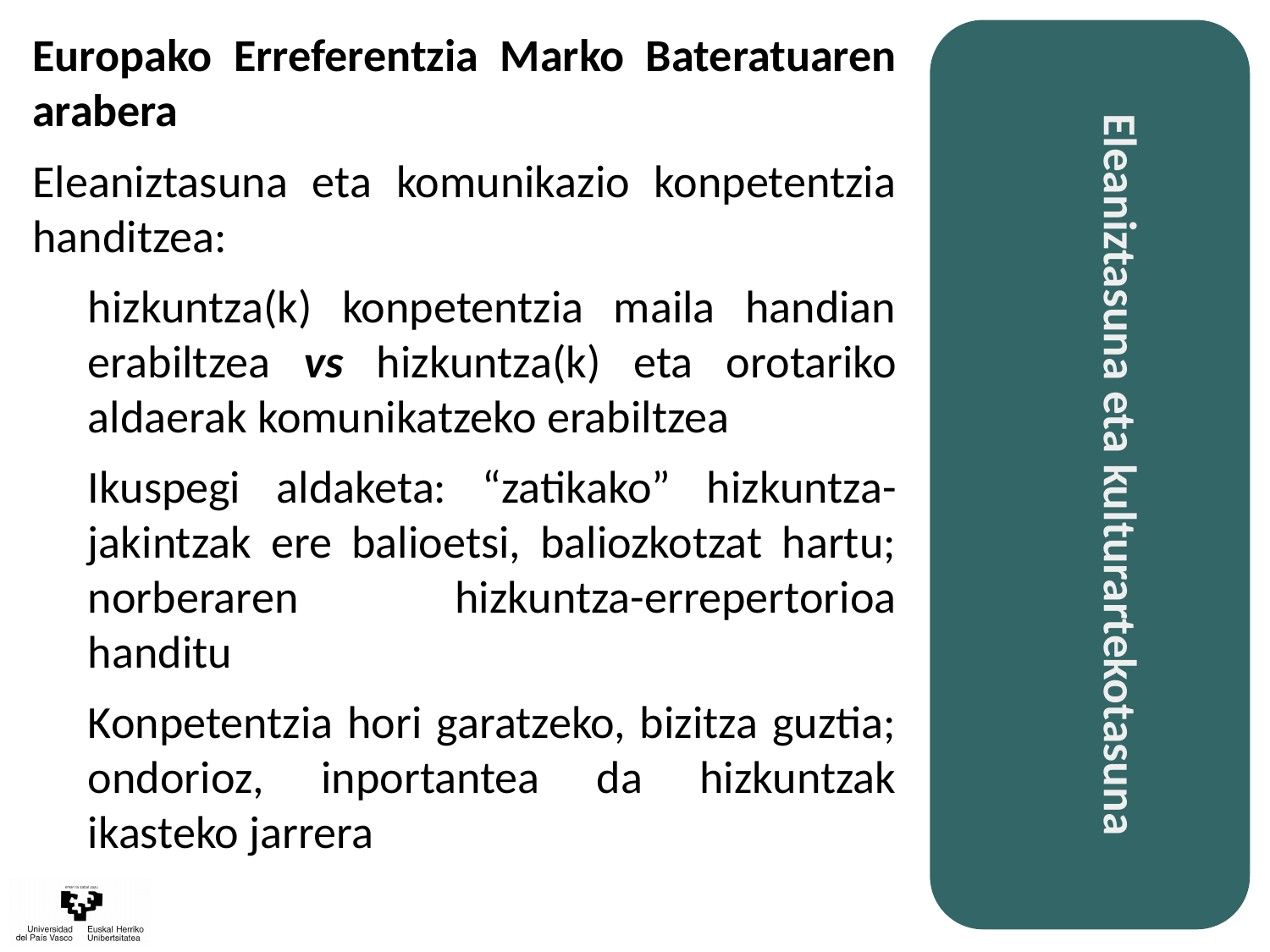

Europako Erreferentzia Marko Bateratuaren arabera
Eleaniztasuna eta komunikazio konpetentzia handitzea:
hizkuntza(k) konpetentzia maila handian erabiltzea vs hizkuntza(k) eta orotariko aldaerak komunikatzeko erabiltzea
Ikuspegi aldaketa: “zatikako” hizkuntza-jakintzak ere balioetsi, baliozkotzat hartu; norberaren hizkuntza-errepertorioa handitu
Konpetentzia hori garatzeko, bizitza guztia; ondorioz, inportantea da hizkuntzak ikasteko jarrera

Eleaniztasuna eta kulturartekotasuna